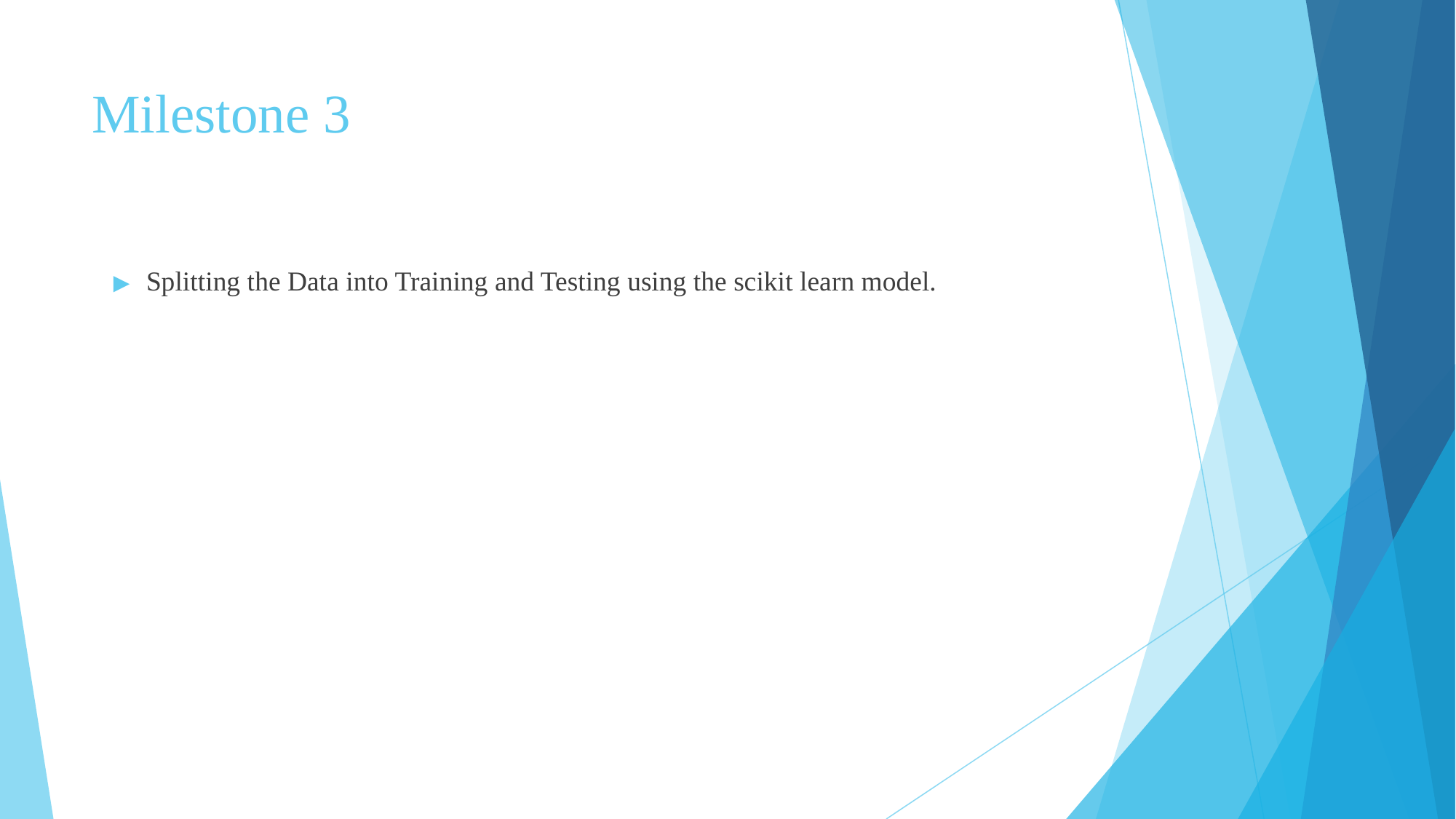

# Milestone 3
Splitting the Data into Training and Testing using the scikit learn model.